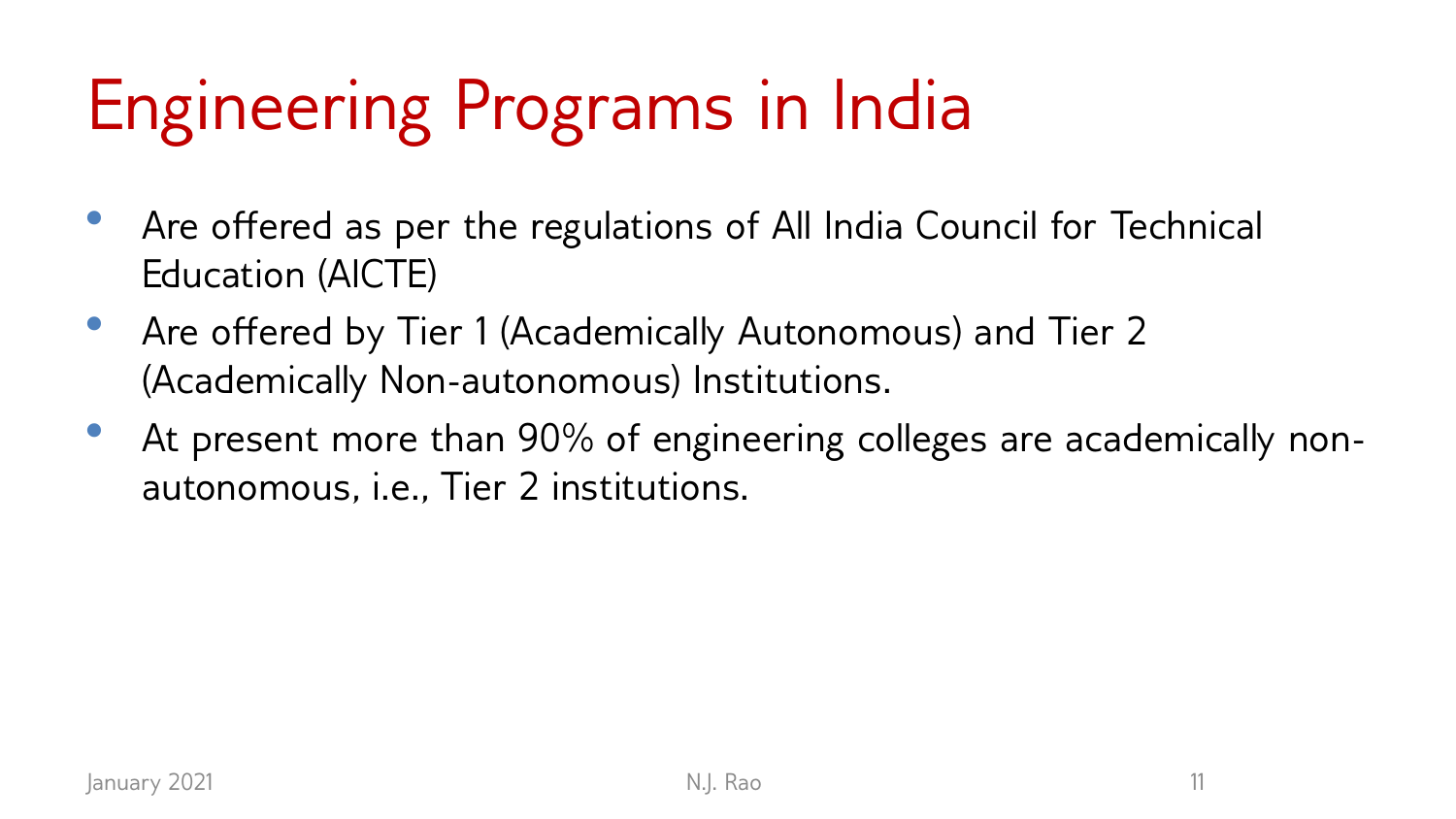

# Engineering Programs in India
Are offered as per the regulations of All India Council for Technical Education (AICTE)
Are offered by Tier 1 (Academically Autonomous) and Tier 2 (Academically Non-autonomous) Institutions.
At present more than 90% of engineering colleges are academically non-autonomous, i.e., Tier 2 institutions.
January 2021
N.J. Rao
11